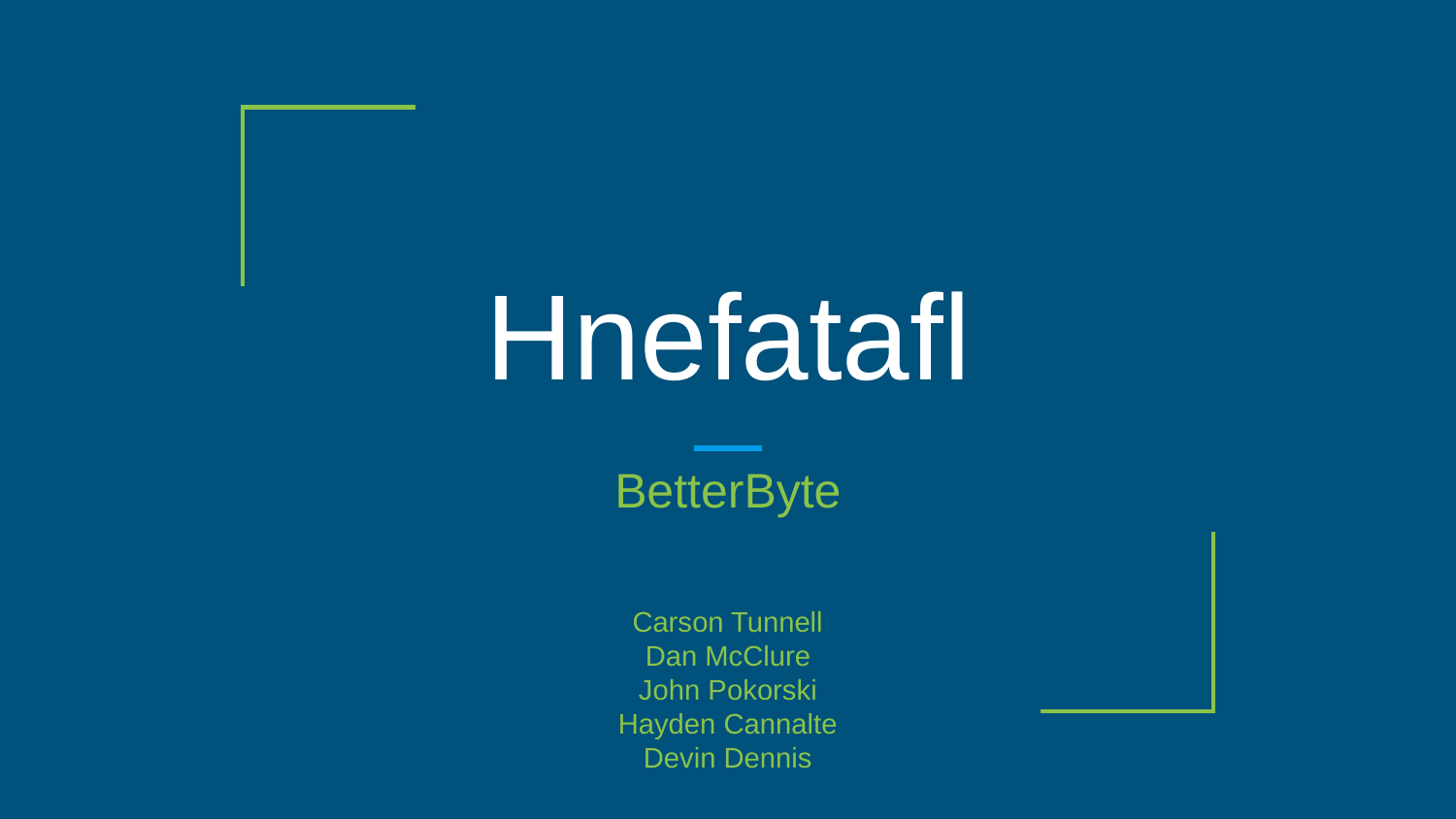

# Hnefatafl
BetterByte

Carson Tunnell
Dan McClure
John Pokorski
Hayden Cannalte
Devin Dennis